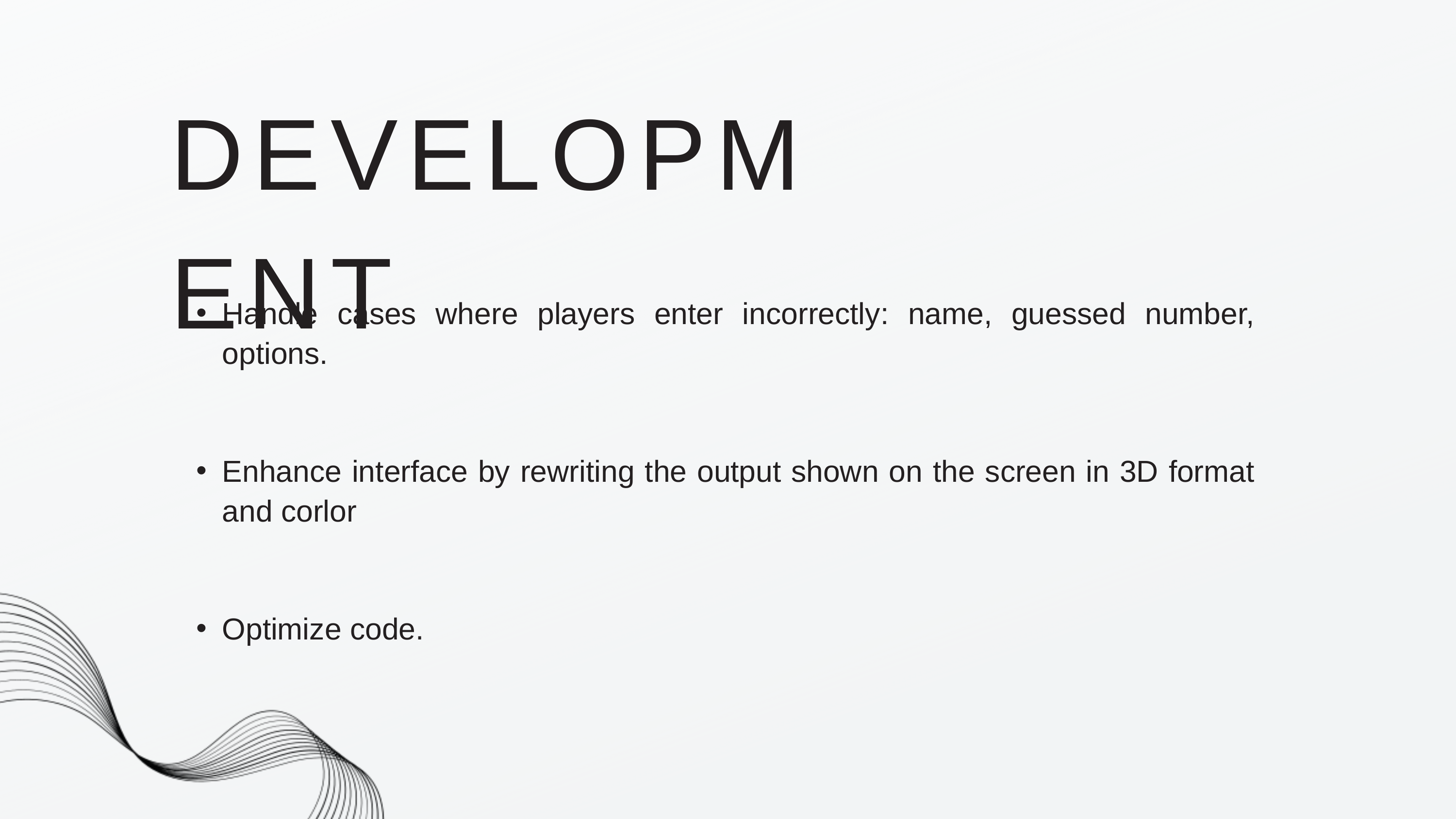

DEVELOPMENT
Handle cases where players enter incorrectly: name, guessed number, options.

Enhance interface by rewriting the output shown on the screen in 3D format and corlor

Optimize code.